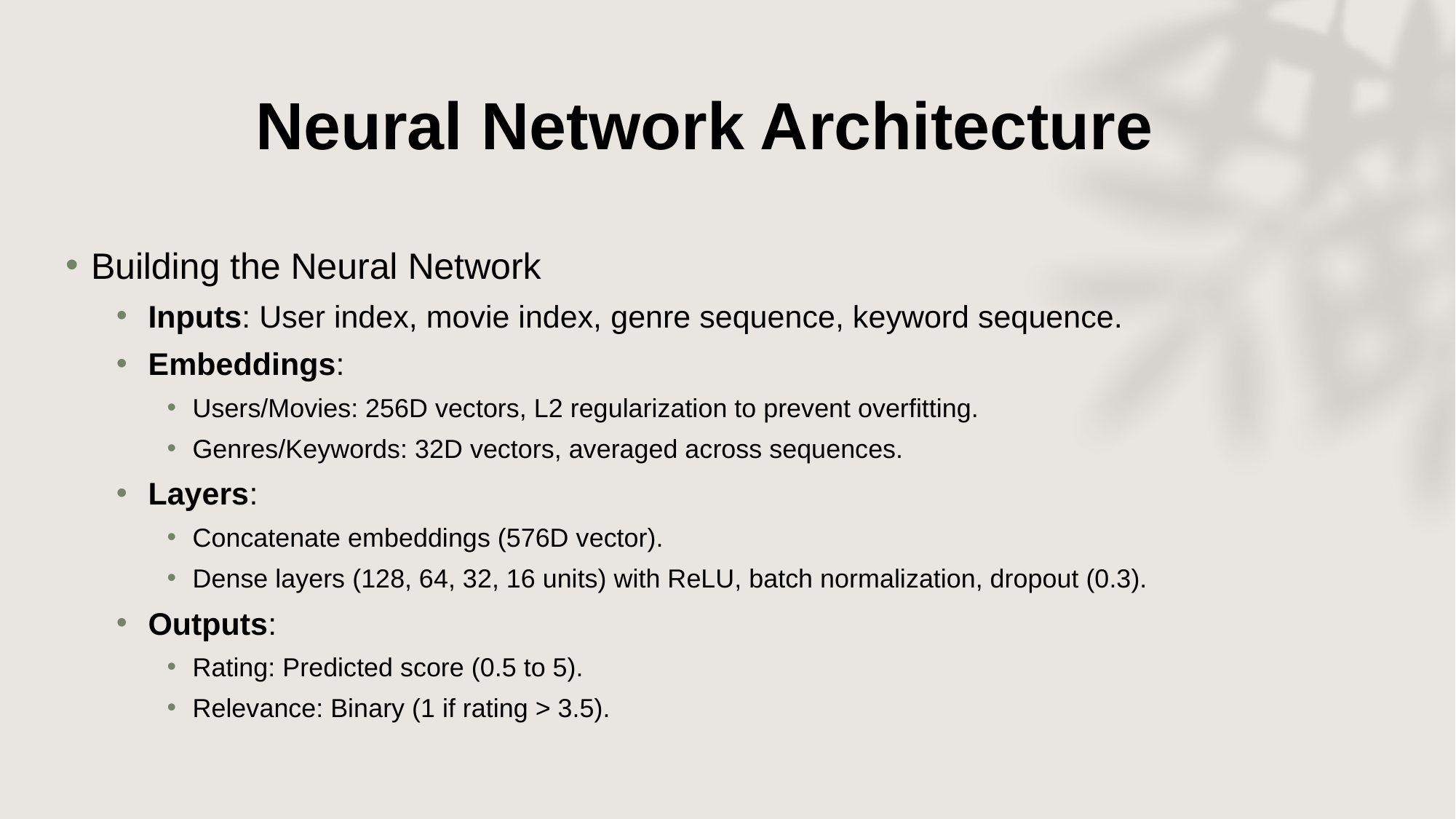

# Neural Network Architecture
Building the Neural Network
Inputs: User index, movie index, genre sequence, keyword sequence.
Embeddings:
Users/Movies: 256D vectors, L2 regularization to prevent overfitting.
Genres/Keywords: 32D vectors, averaged across sequences.
Layers:
Concatenate embeddings (576D vector).
Dense layers (128, 64, 32, 16 units) with ReLU, batch normalization, dropout (0.3).
Outputs:
Rating: Predicted score (0.5 to 5).
Relevance: Binary (1 if rating > 3.5).